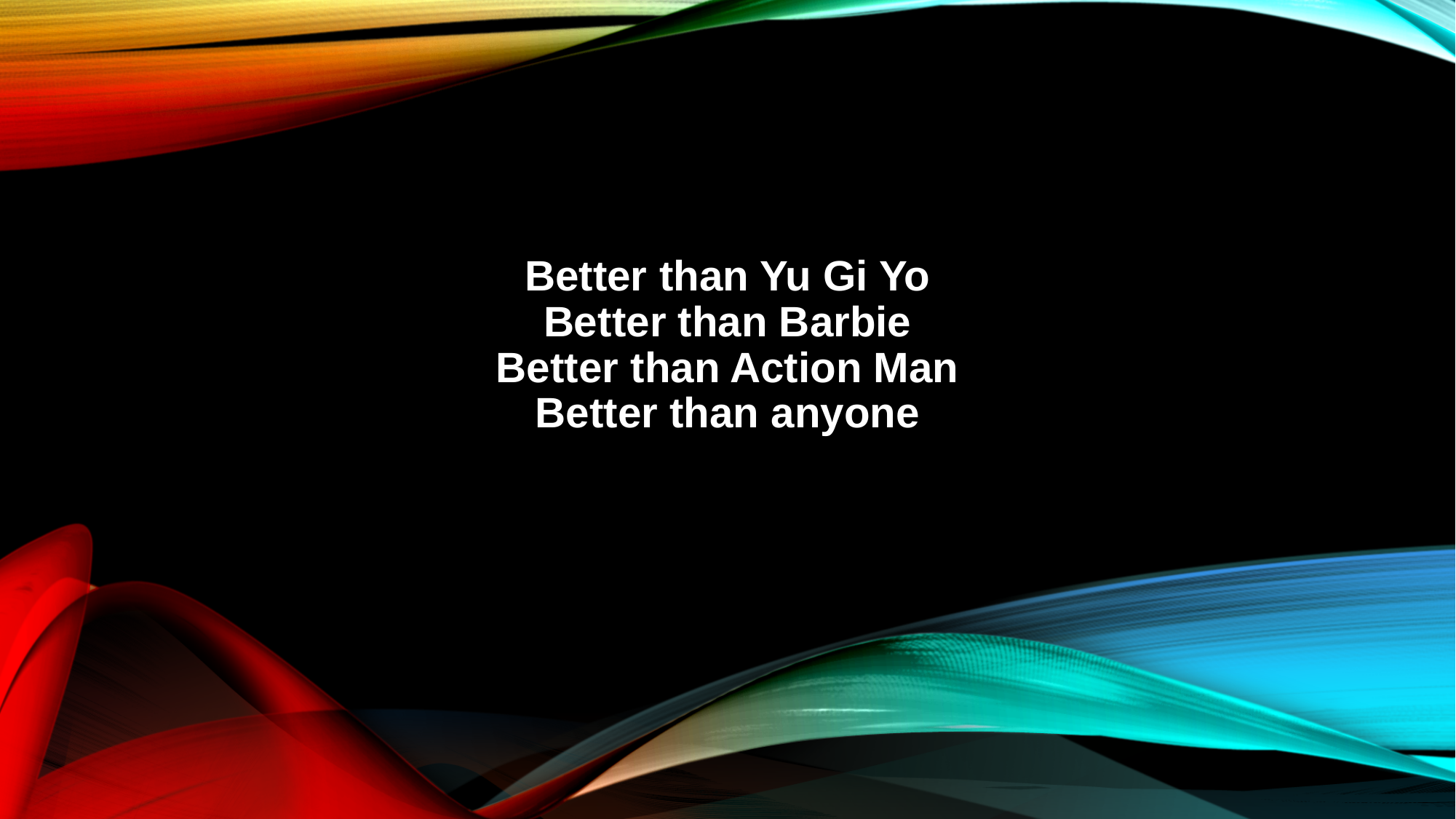

Better than Yu Gi Yo
Better than Barbie
Better than Action Man
Better than anyone